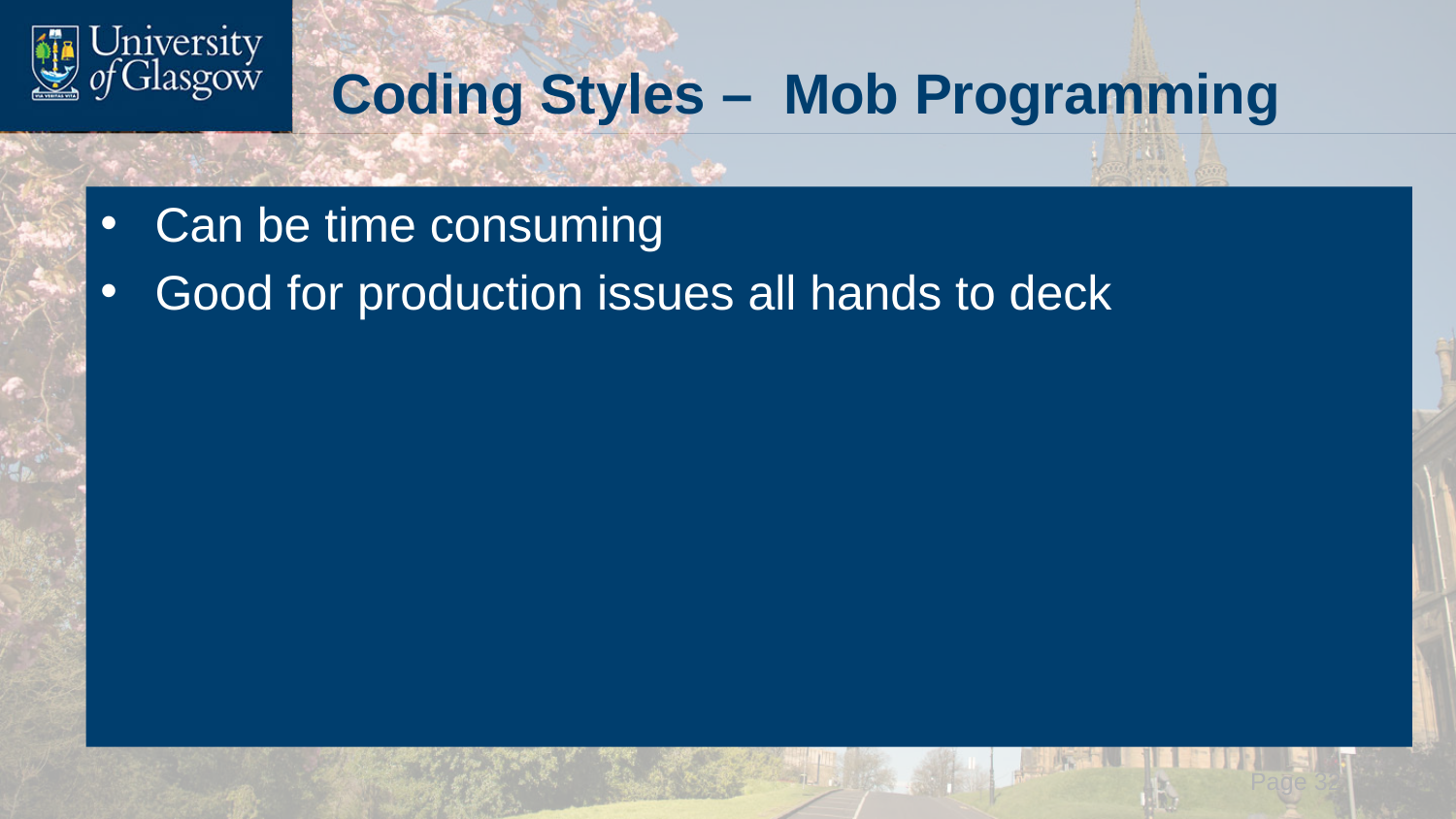

# Coding Styles –  Mob Programming
Can be time consuming
Good for production issues all hands to deck
 Page 32